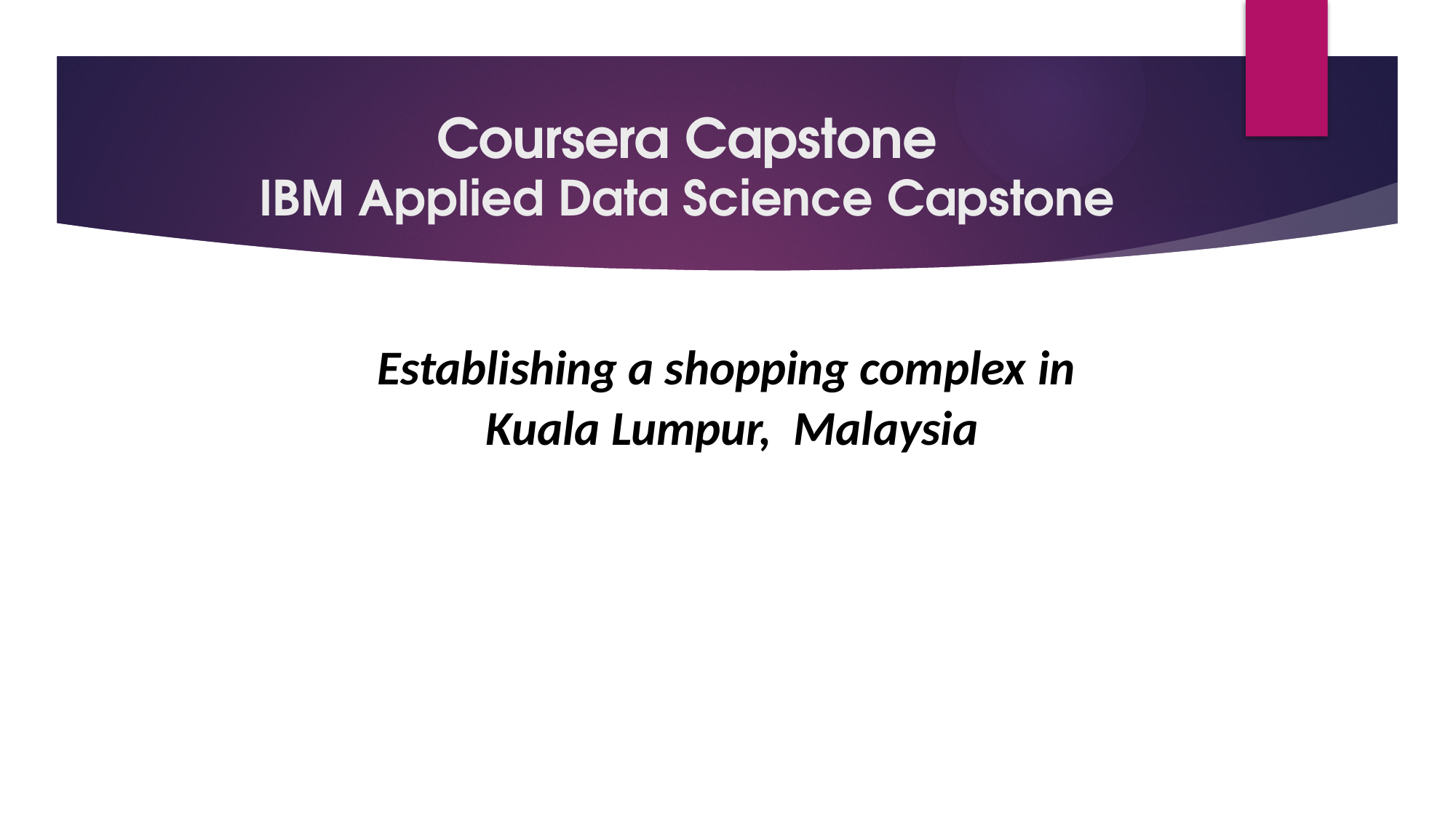

# Coursera Capstone
IBM Applied Data Science Capstone
Establishing a shopping complex in
Kuala Lumpur,  Malaysia